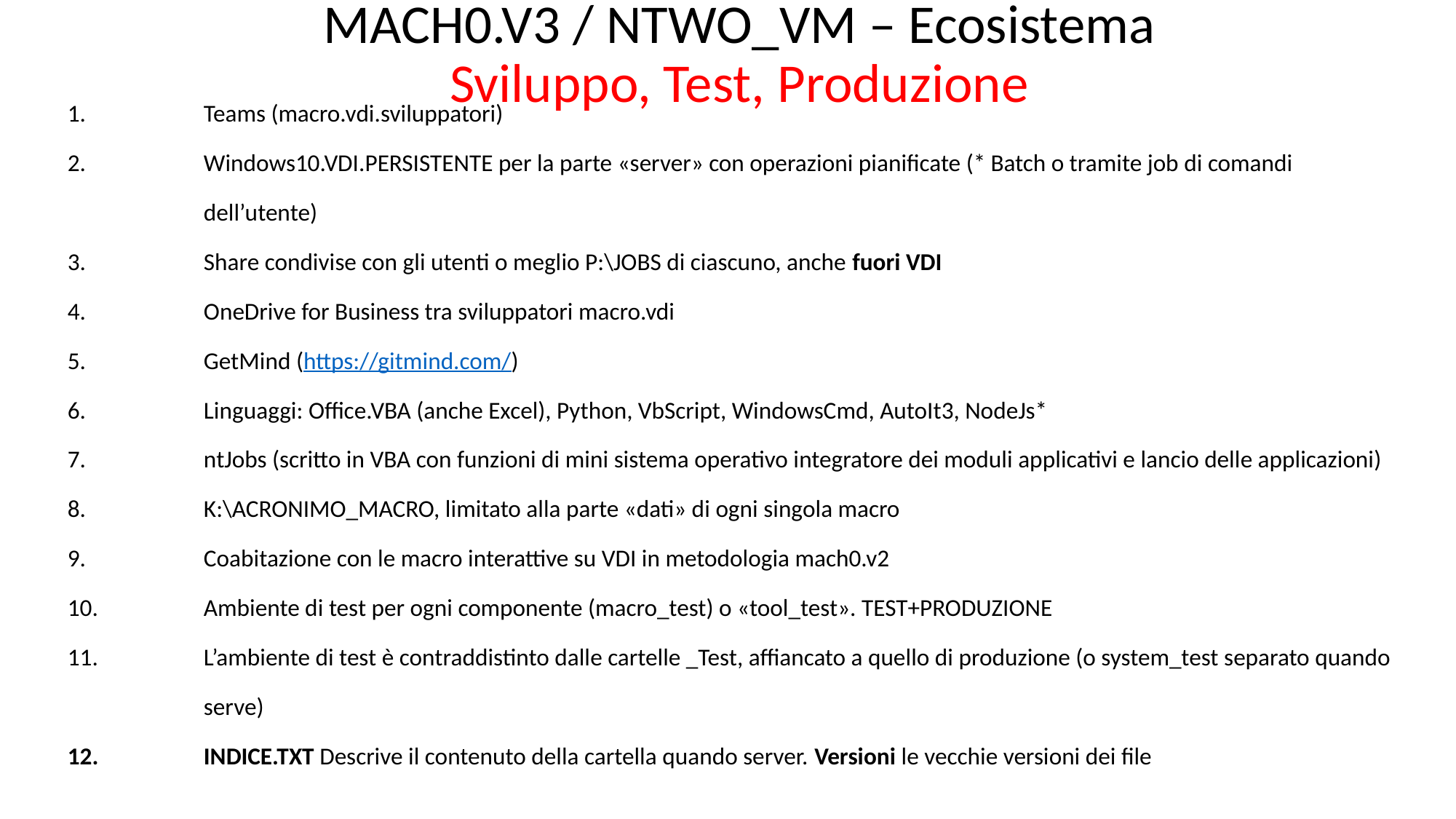

MACH0.V3 / NTWO_VM – Ecosistema
Sviluppo, Test, Produzione
Teams (macro.vdi.sviluppatori)
Windows10.VDI.PERSISTENTE per la parte «server» con operazioni pianificate (* Batch o tramite job di comandi dell’utente)
Share condivise con gli utenti o meglio P:\JOBS di ciascuno, anche fuori VDI
OneDrive for Business tra sviluppatori macro.vdi
GetMind (https://gitmind.com/)
Linguaggi: Office.VBA (anche Excel), Python, VbScript, WindowsCmd, AutoIt3, NodeJs*
ntJobs (scritto in VBA con funzioni di mini sistema operativo integratore dei moduli applicativi e lancio delle applicazioni)
K:\ACRONIMO_MACRO, limitato alla parte «dati» di ogni singola macro
Coabitazione con le macro interattive su VDI in metodologia mach0.v2
Ambiente di test per ogni componente (macro_test) o «tool_test». TEST+PRODUZIONE
L’ambiente di test è contraddistinto dalle cartelle _Test, affiancato a quello di produzione (o system_test separato quando serve)
INDICE.TXT Descrive il contenuto della cartella quando server. Versioni le vecchie versioni dei file